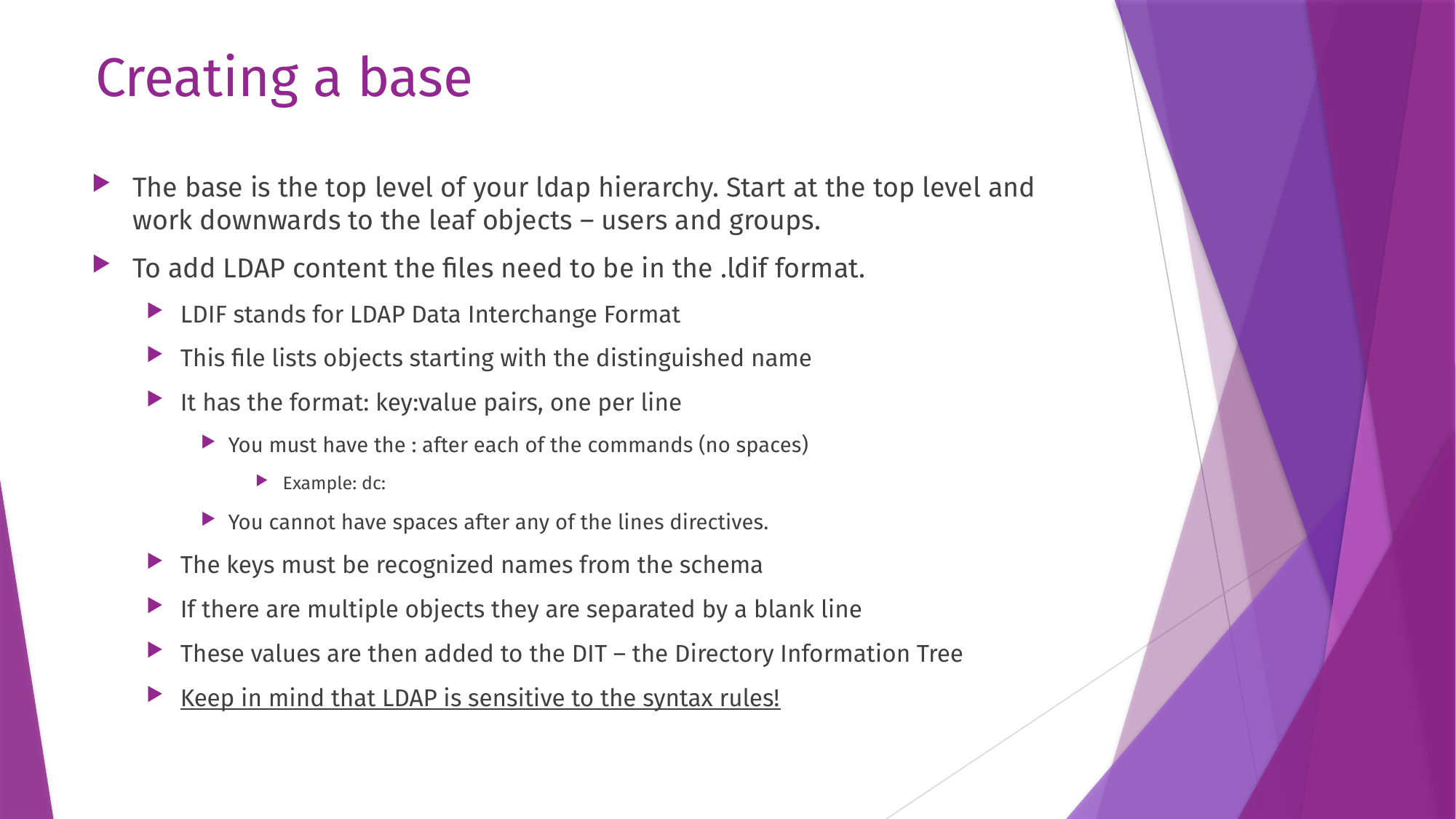

# Creating a base
The base is the top level of your ldap hierarchy. Start at the top level and work downwards to the leaf objects – users and groups.
To add LDAP content the files need to be in the .ldif format.
LDIF stands for LDAP Data Interchange Format
This file lists objects starting with the distinguished name
It has the format: key:value pairs, one per line
You must have the : after each of the commands (no spaces)
Example: dc:
You cannot have spaces after any of the lines directives.
The keys must be recognized names from the schema
If there are multiple objects they are separated by a blank line
These values are then added to the DIT – the Directory Information Tree
Keep in mind that LDAP is sensitive to the syntax rules!